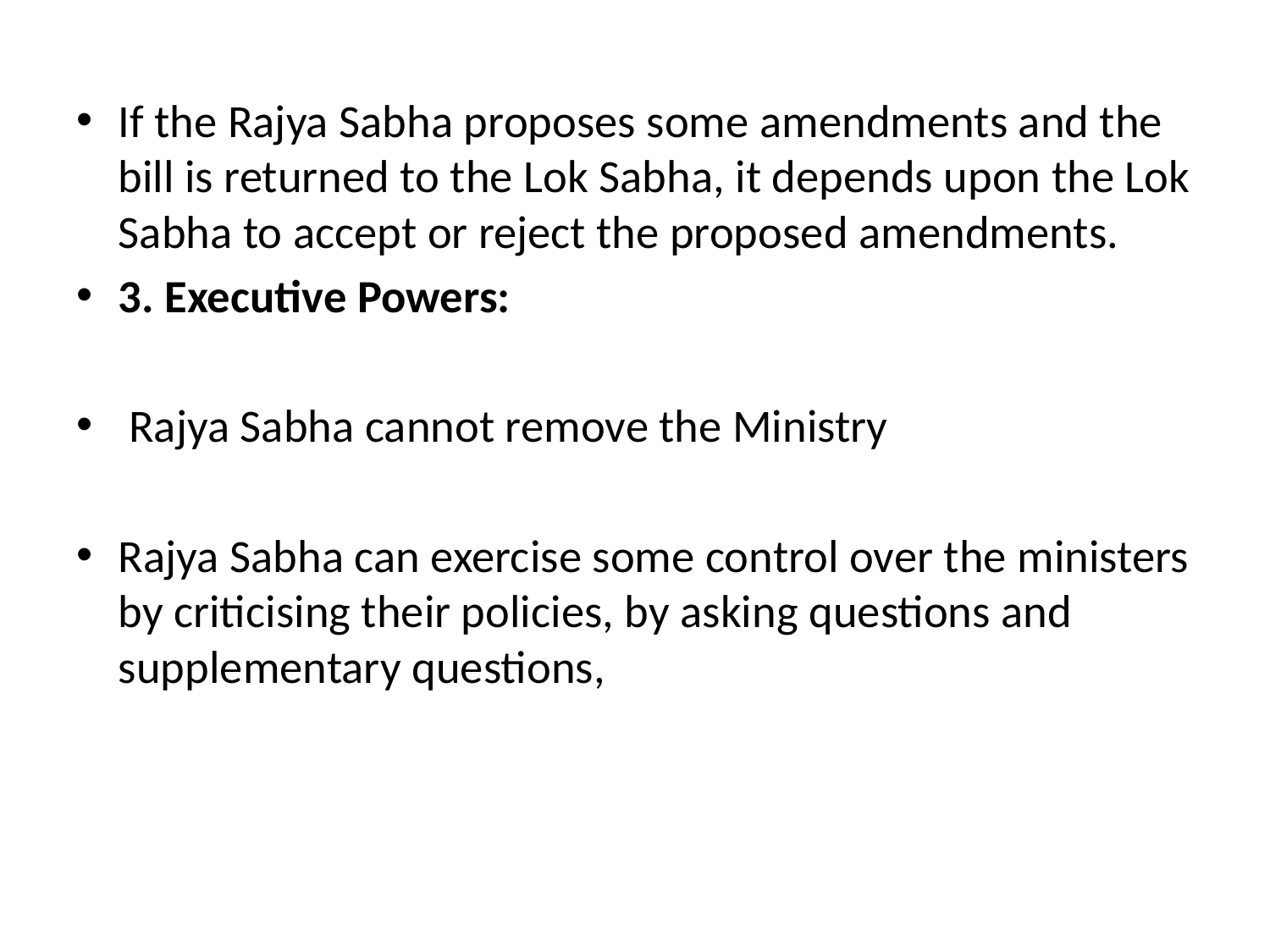

If the Rajya Sabha proposes some amendments and the bill is returned to the Lok Sabha, it depends upon the Lok Sabha to accept or reject the proposed amendments.
3. Executive Powers:

 Rajya Sabha cannot remove the Ministry

Rajya Sabha can exercise some control over the ministers by criticising their policies, by asking questions and supplementary questions,